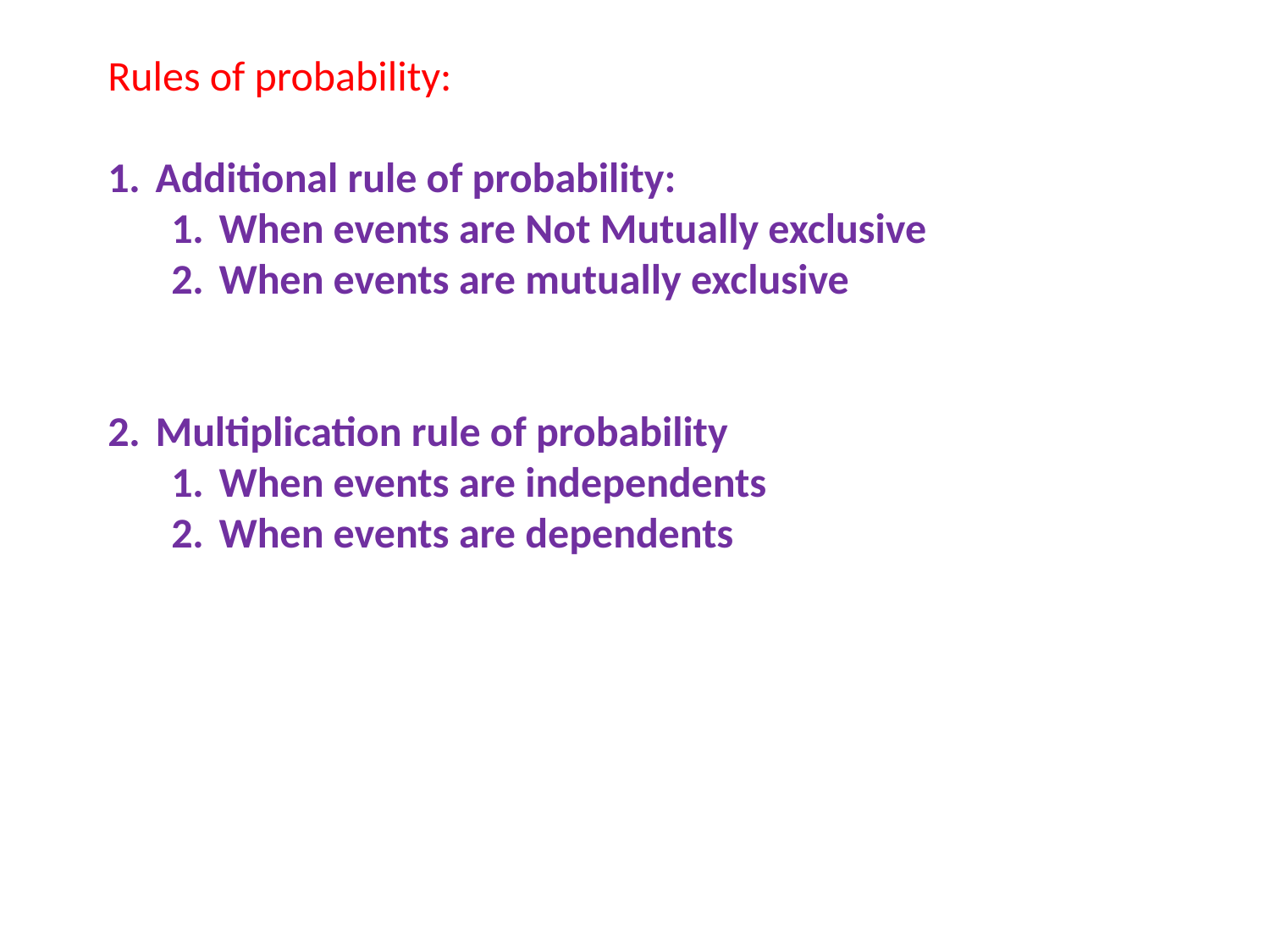

Rules of probability:

Additional rule of probability:
When events are Not Mutually exclusive
When events are mutually exclusive

Multiplication rule of probability
When events are independents
When events are dependents